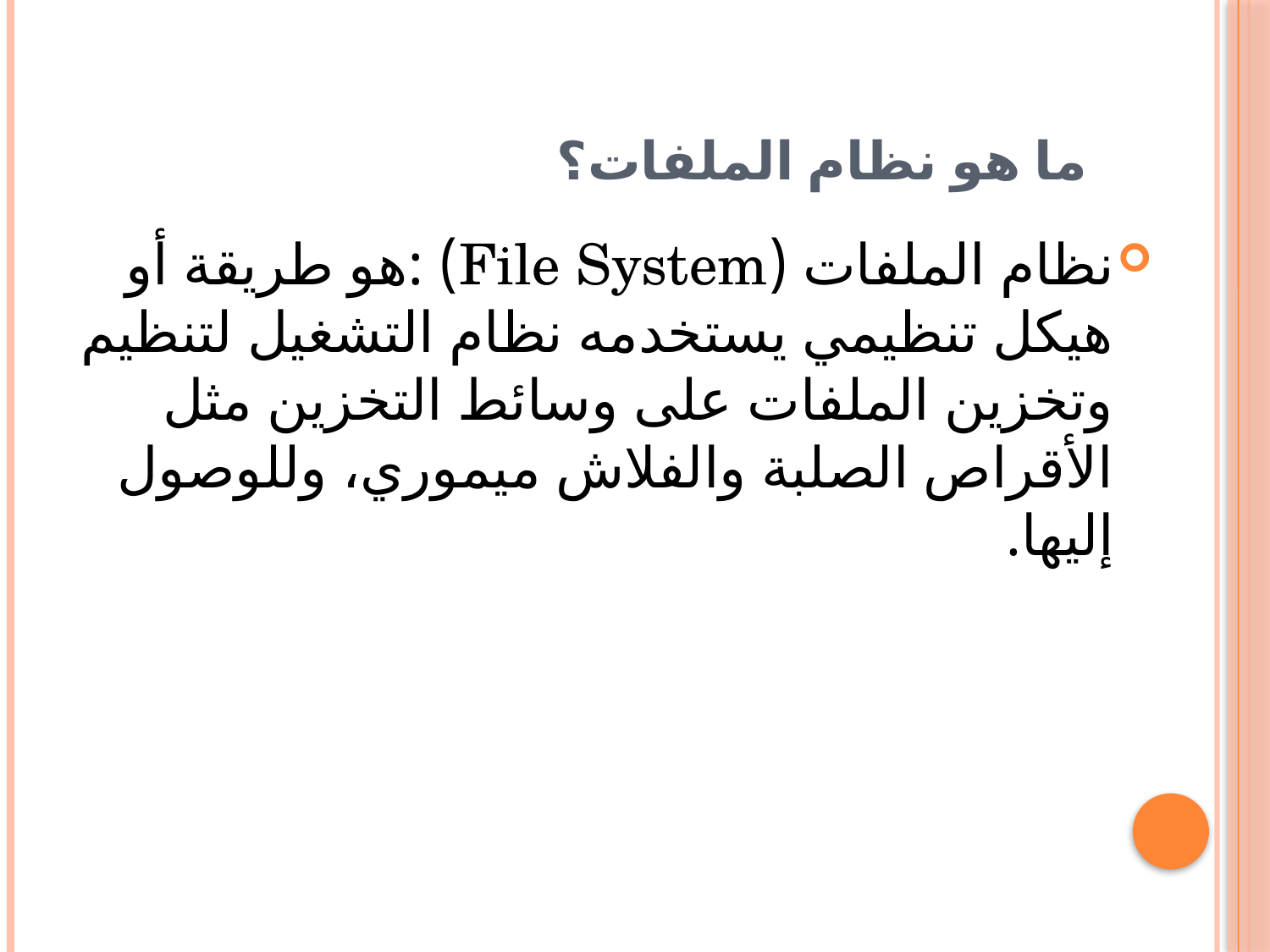

# ما هو نظام الملفات؟
نظام الملفات (File System) :هو طريقة أو هيكل تنظيمي يستخدمه نظام التشغيل لتنظيم وتخزين الملفات على وسائط التخزين مثل الأقراص الصلبة والفلاش ميموري، وللوصول إليها.